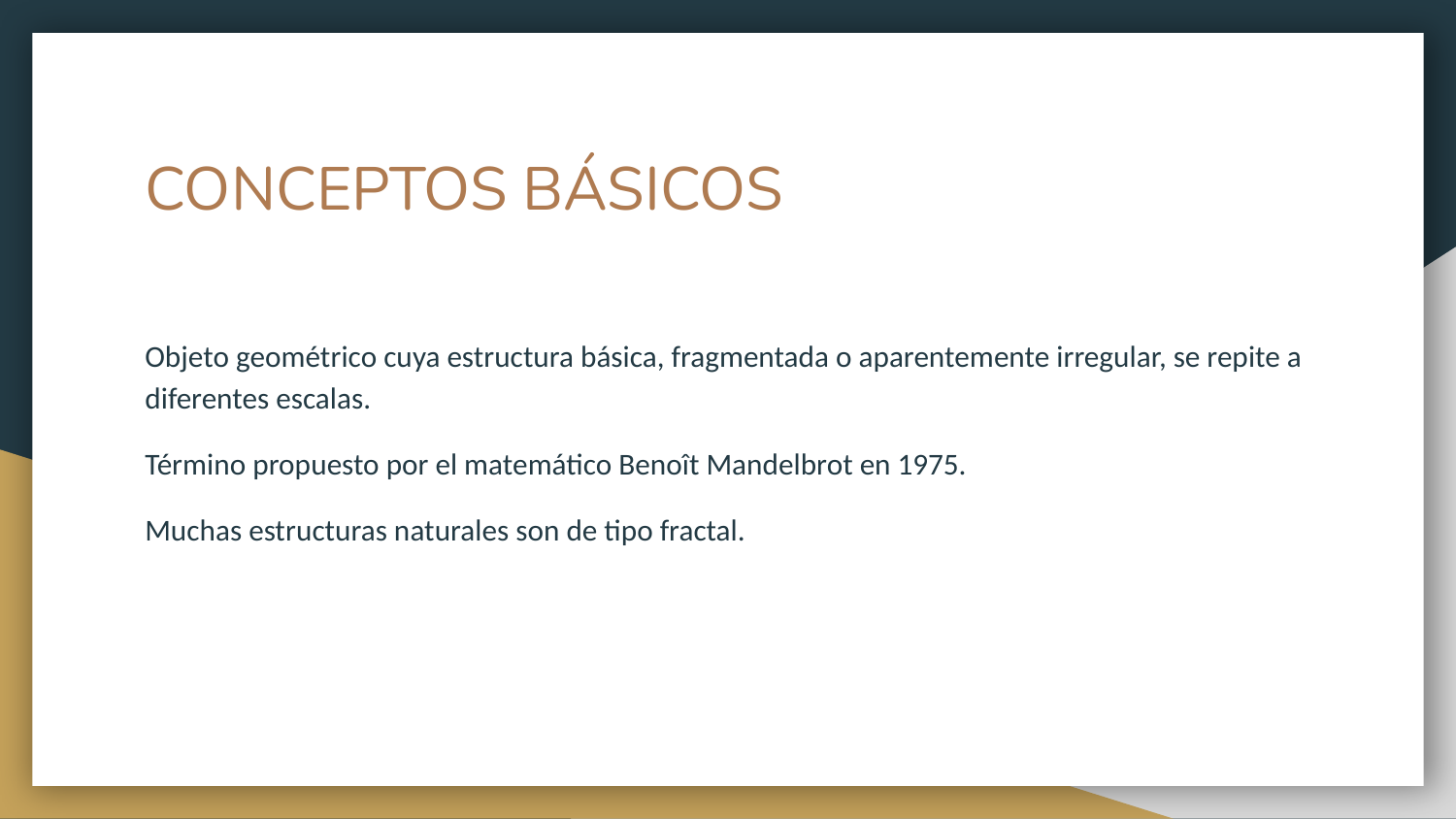

# CONCEPTOS BÁSICOS
Objeto geométrico cuya estructura básica, fragmentada o aparentemente irregular, se repite a diferentes escalas.
Término propuesto por el matemático Benoît Mandelbrot en 1975.
Muchas estructuras naturales son de tipo fractal.